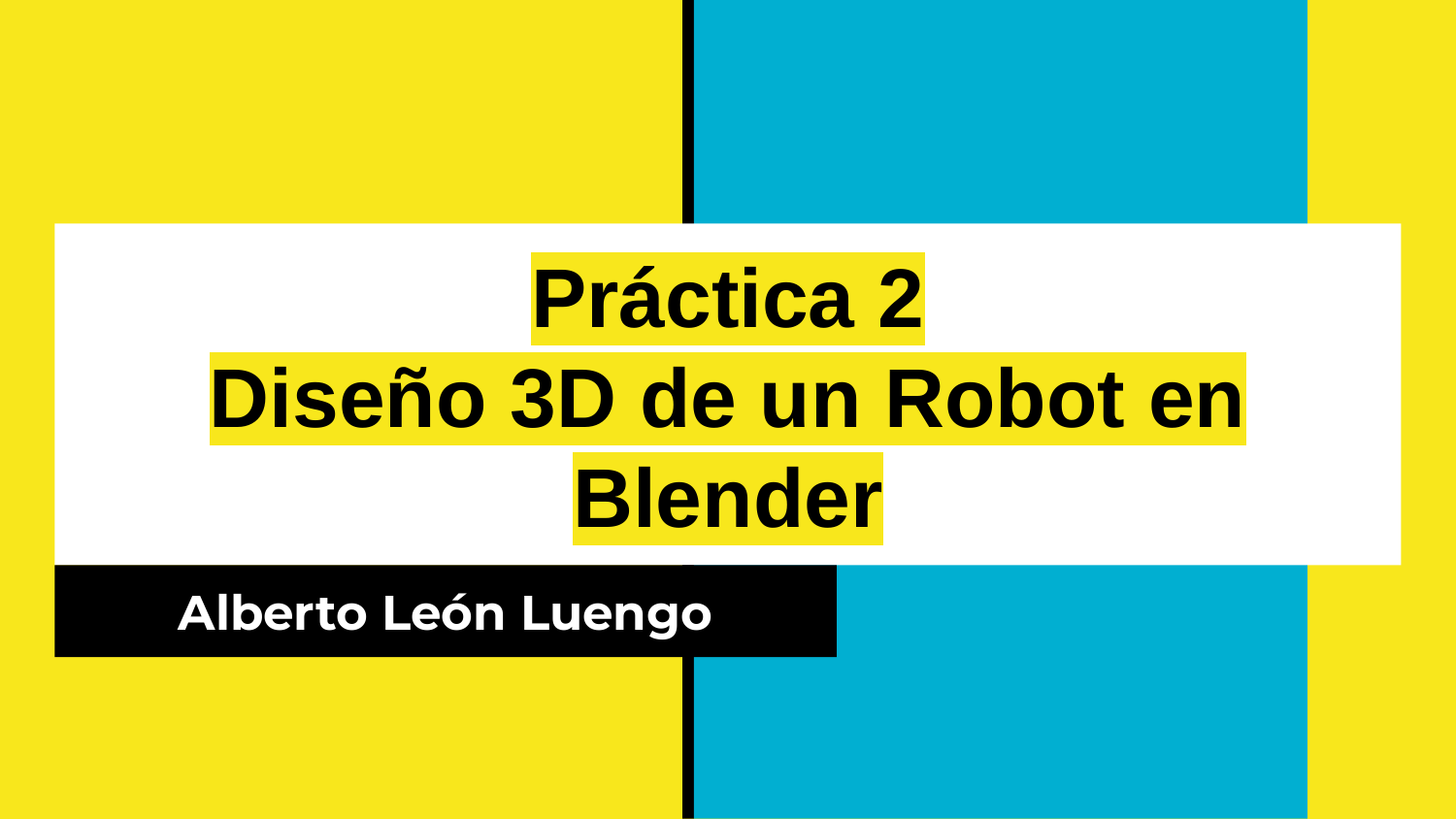

# Práctica 2
Diseño 3D de un Robot en Blender
Alberto León Luengo